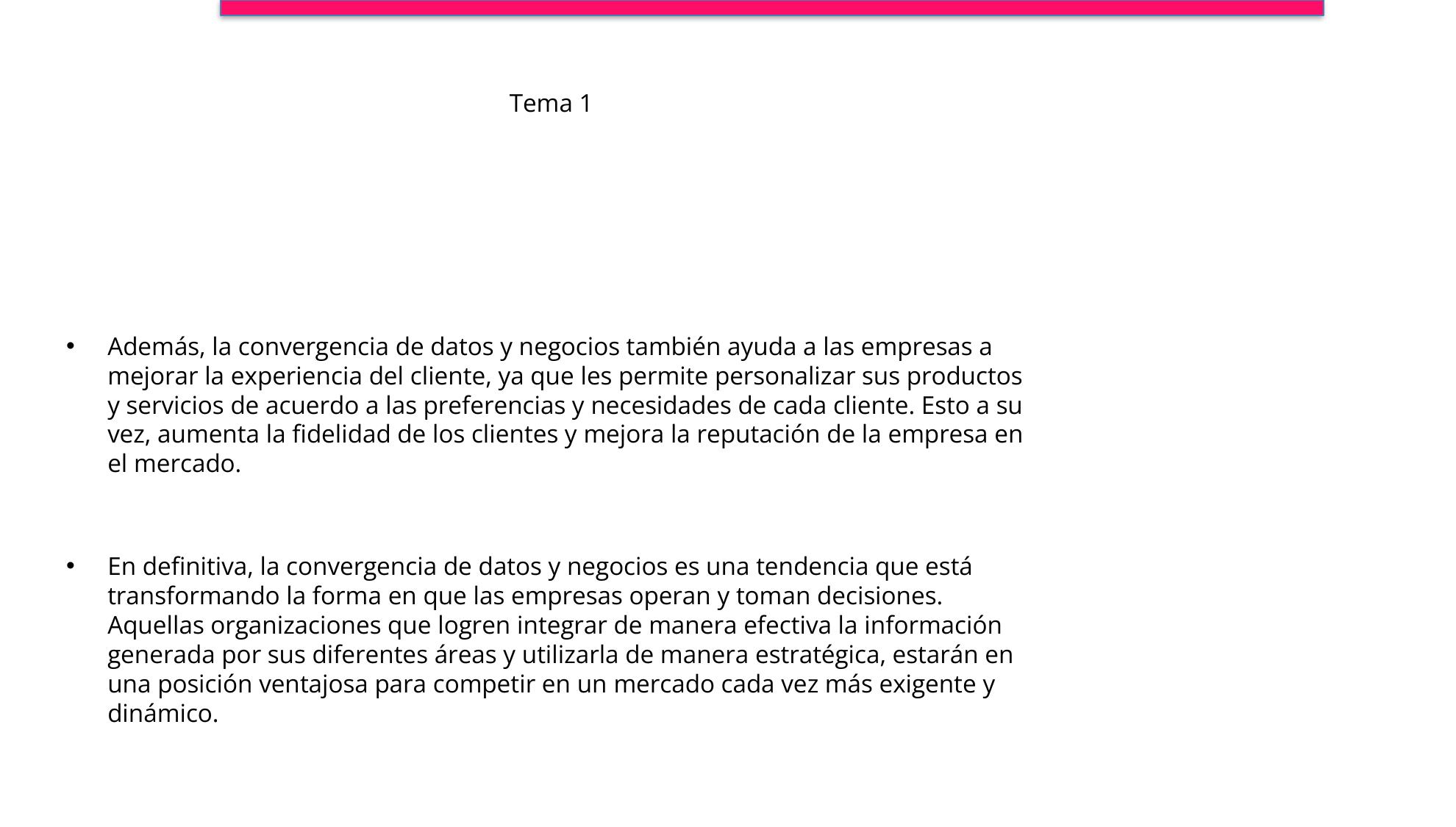

# Tema 1

Además, la convergencia de datos y negocios también ayuda a las empresas a mejorar la experiencia del cliente, ya que les permite personalizar sus productos y servicios de acuerdo a las preferencias y necesidades de cada cliente. Esto a su vez, aumenta la fidelidad de los clientes y mejora la reputación de la empresa en el mercado.

En definitiva, la convergencia de datos y negocios es una tendencia que está transformando la forma en que las empresas operan y toman decisiones. Aquellas organizaciones que logren integrar de manera efectiva la información generada por sus diferentes áreas y utilizarla de manera estratégica, estarán en una posición ventajosa para competir en un mercado cada vez más exigente y dinámico.